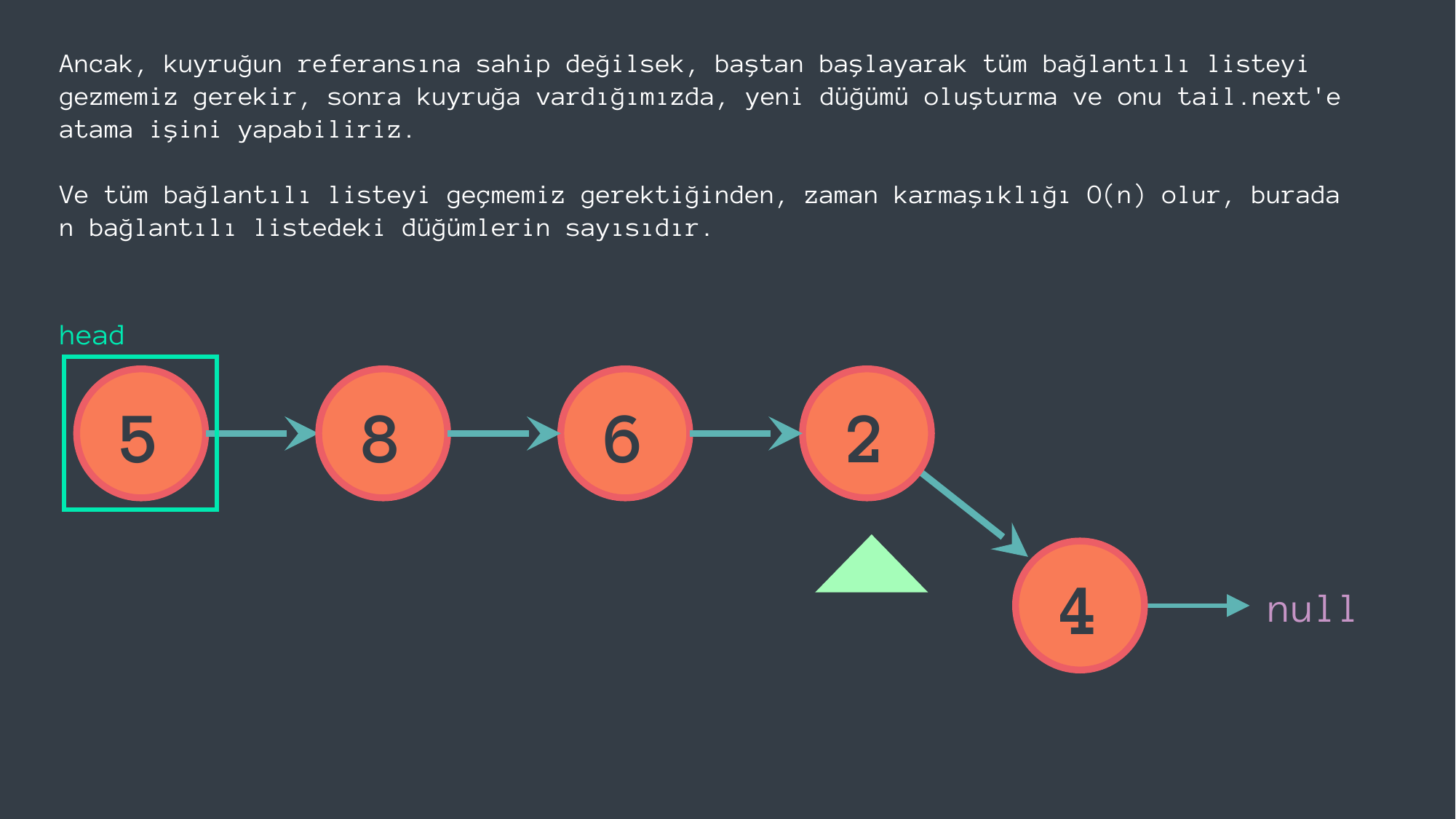

Ancak, kuyruğun referansına sahip değilsek, baştan başlayarak tüm bağlantılı listeyi gezmemiz gerekir, sonra kuyruğa vardığımızda, yeni düğümü oluşturma ve onu tail.next'e atama işini yapabiliriz.

Ve tüm bağlantılı listeyi geçmemiz gerektiğinden, zaman karmaşıklığı O(n) olur, burada n bağlantılı listedeki düğümlerin sayısıdır.
head

5
8
6
2

4
null